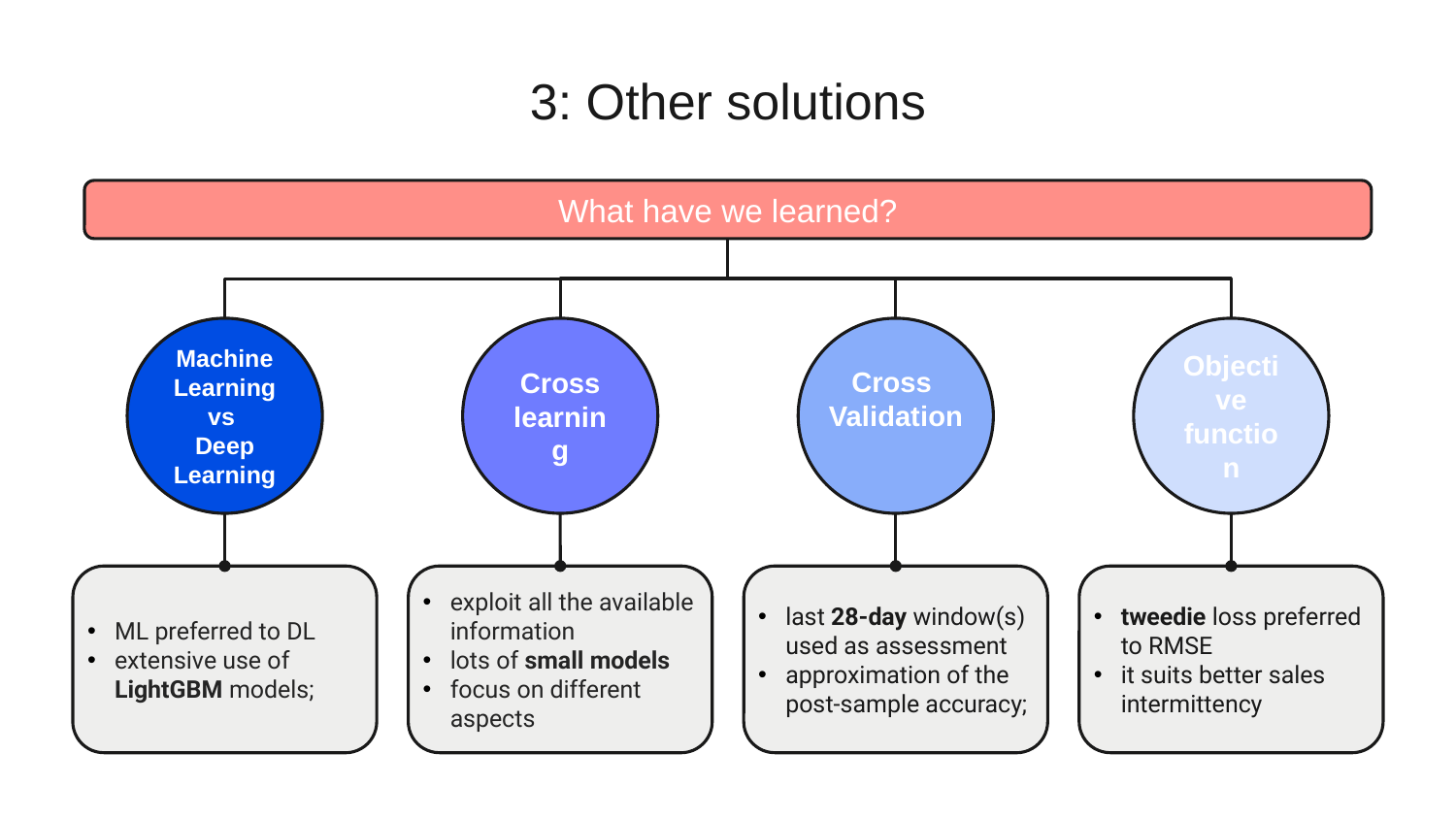

# 3: Other solutions
What have we learned?
Machine Learning
vs
Deep Learning
Cross learning

Objective function
Cross
Validation

ML preferred to DL
extensive use of LightGBM models;

exploit all the available information
lots of small models
focus on different aspects

last 28-day window(s)  used as assessment
approximation of the post-sample accuracy;

tweedie loss preferred to RMSE
it suits better sales intermittency